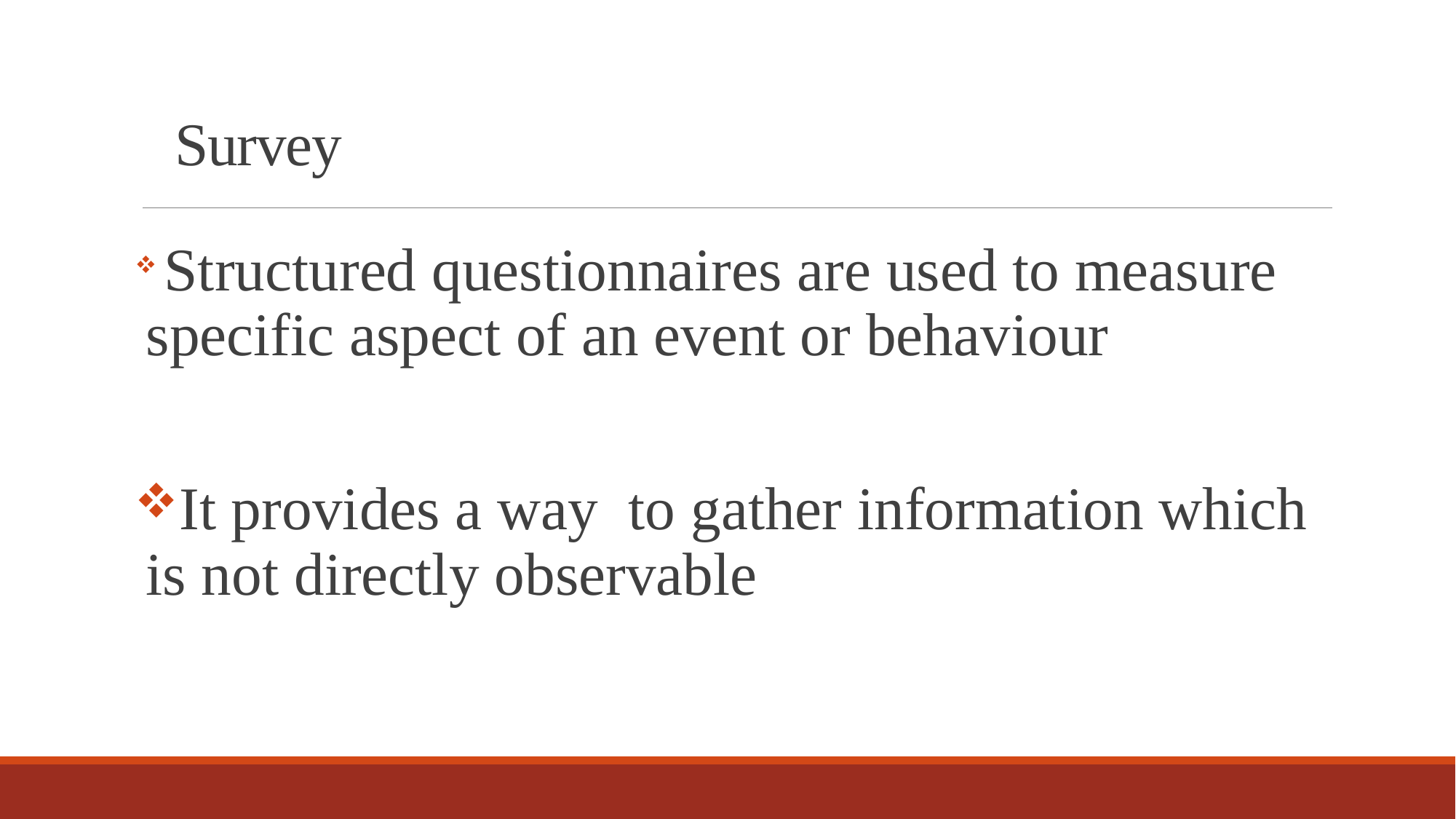

# Survey
 Structured questionnaires are used to measure specific aspect of an event or behaviour

It provides a way  to gather information which is not directly observable